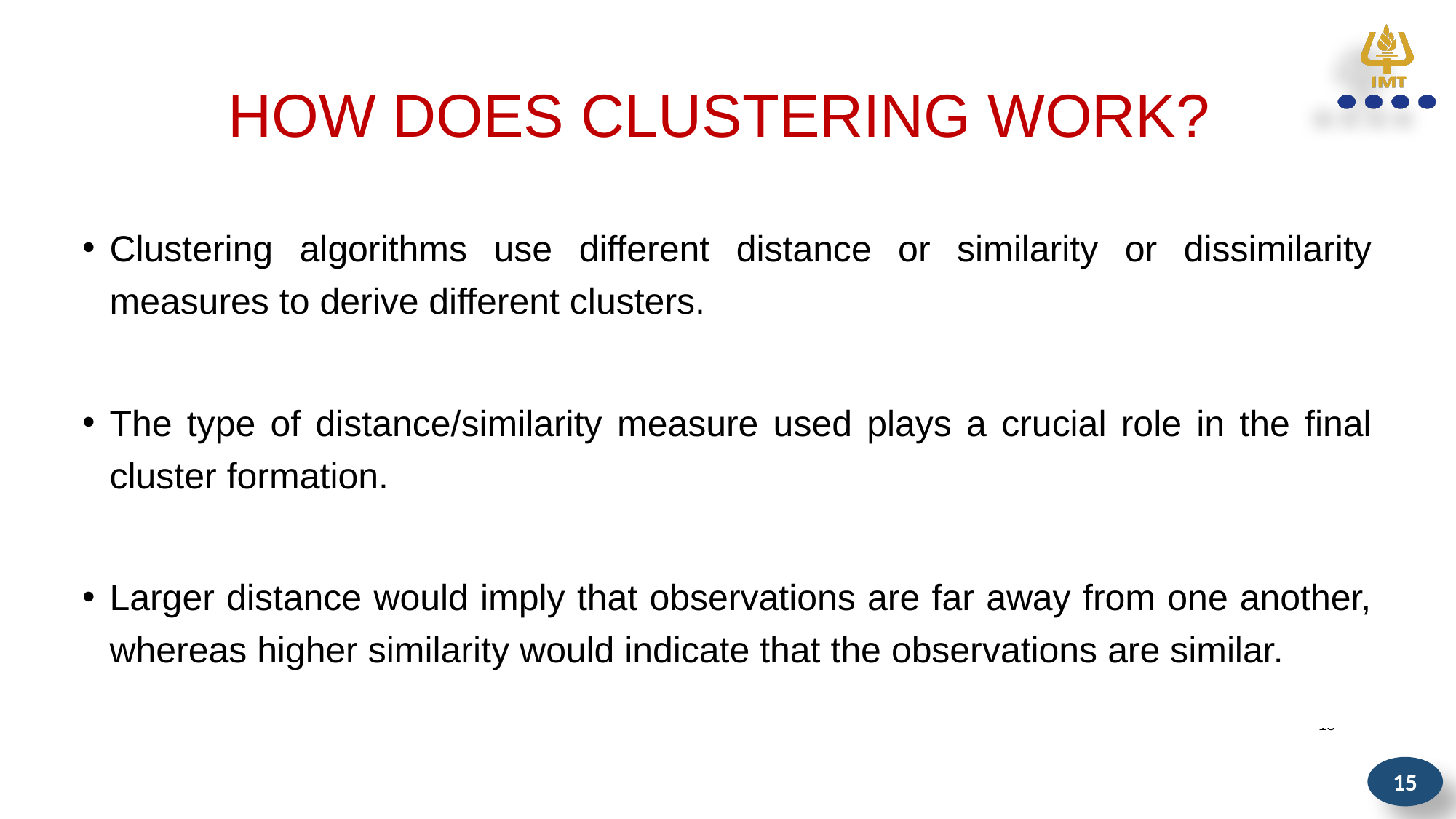

# HOW DOES CLUSTERING WORK?
Clustering algorithms use different distance or similarity or dissimilarity measures to derive different clusters.

The type of distance/similarity measure used plays a crucial role in the final cluster formation.

Larger distance would imply that observations are far away from one another, whereas higher similarity would indicate that the observations are similar.
15